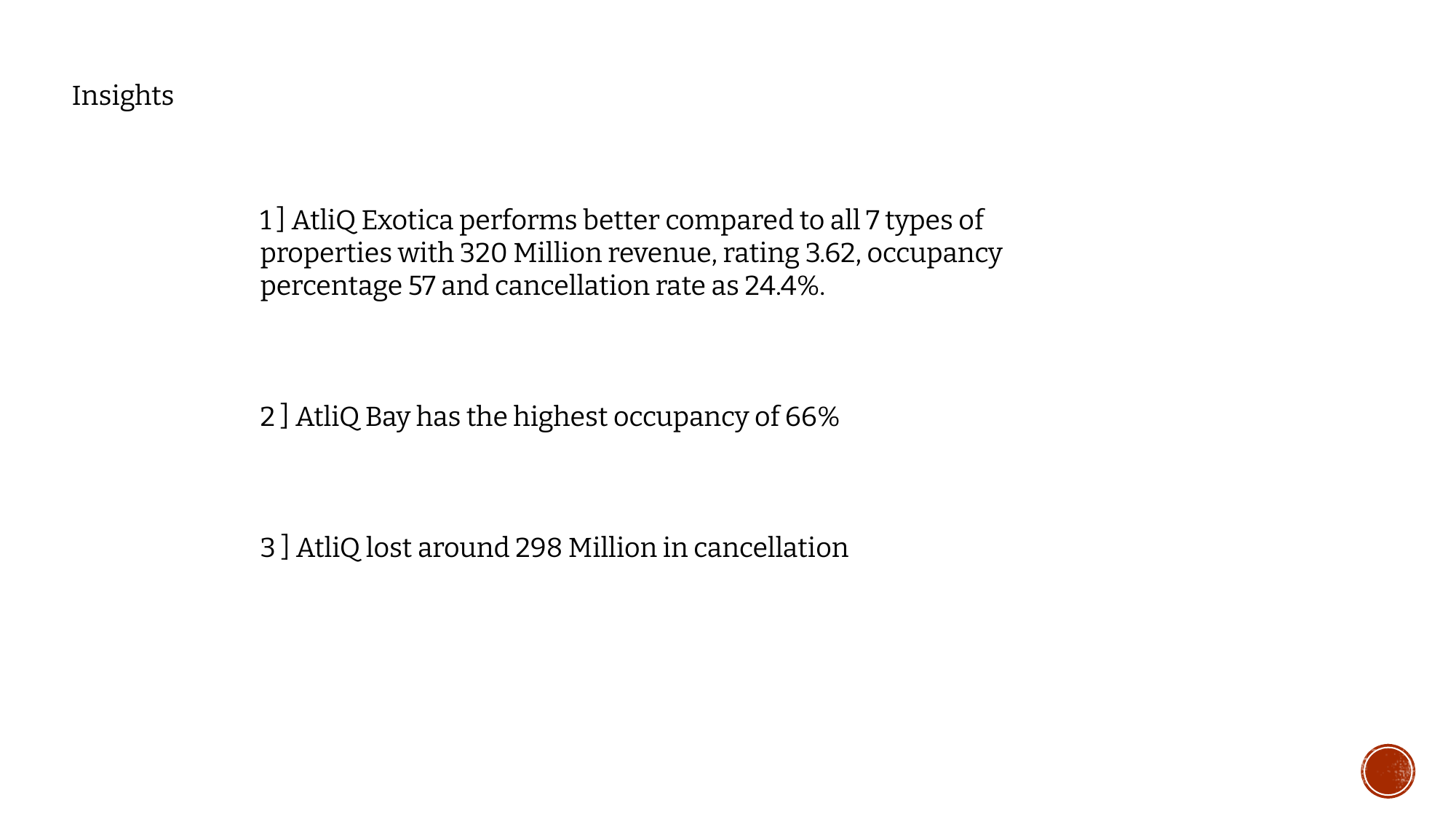

Insights

1 ] AtliQ Exotica performs better compared to all 7 types of properties with 320 Million revenue, rating 3.62, occupancy percentage 57 and cancellation rate as 24.4%.

2 ] AtliQ Bay has the highest occupancy of 66%

3 ] AtliQ lost around 298 Million in cancellation